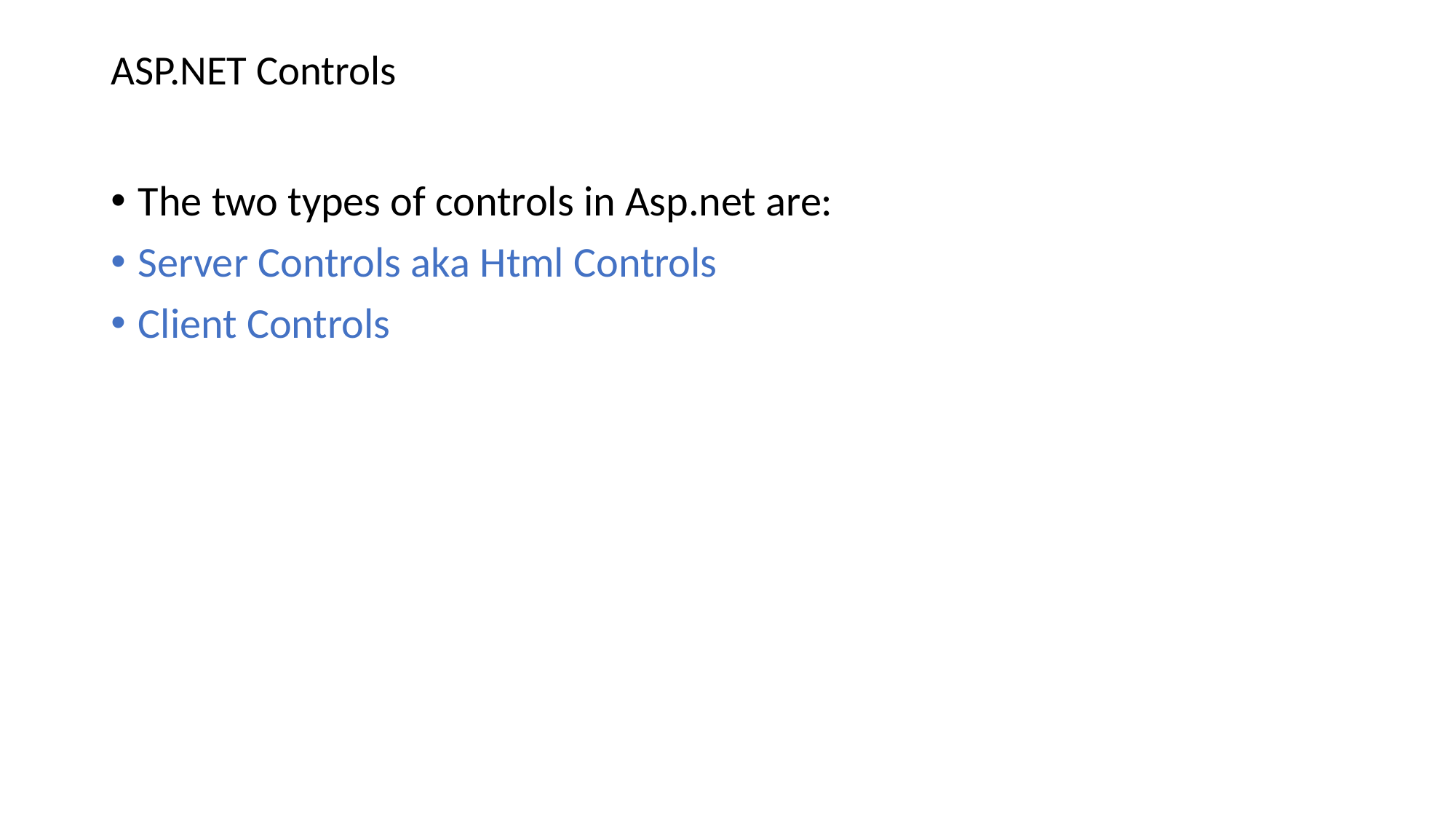

# ASP.NET Controls
The two types of controls in Asp.net are:
Server Controls aka Html Controls
Client Controls